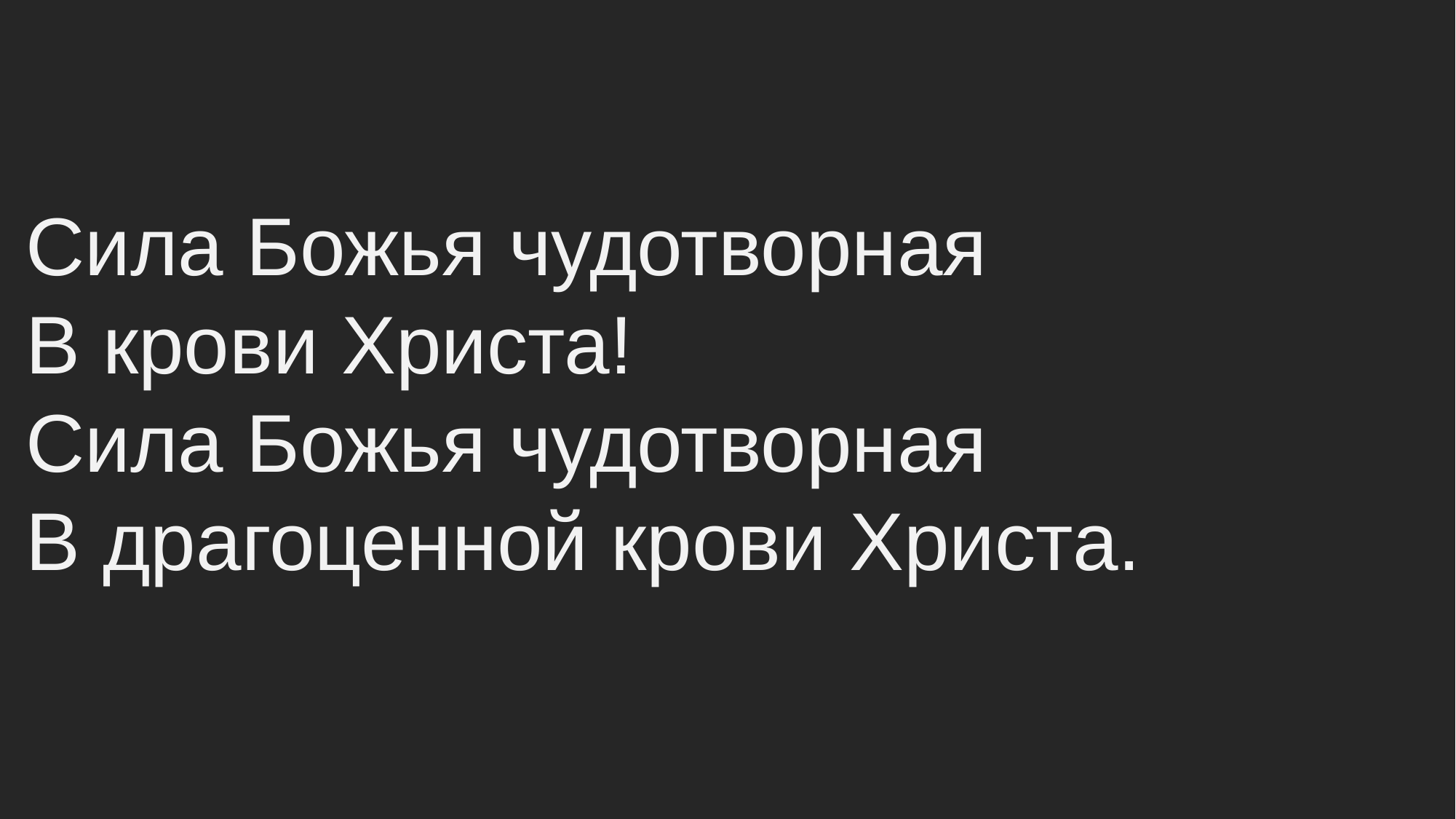

Сила Божья чудотворная
В крови Христа!
Сила Божья чудотворная
В драгоценной крови Христа.